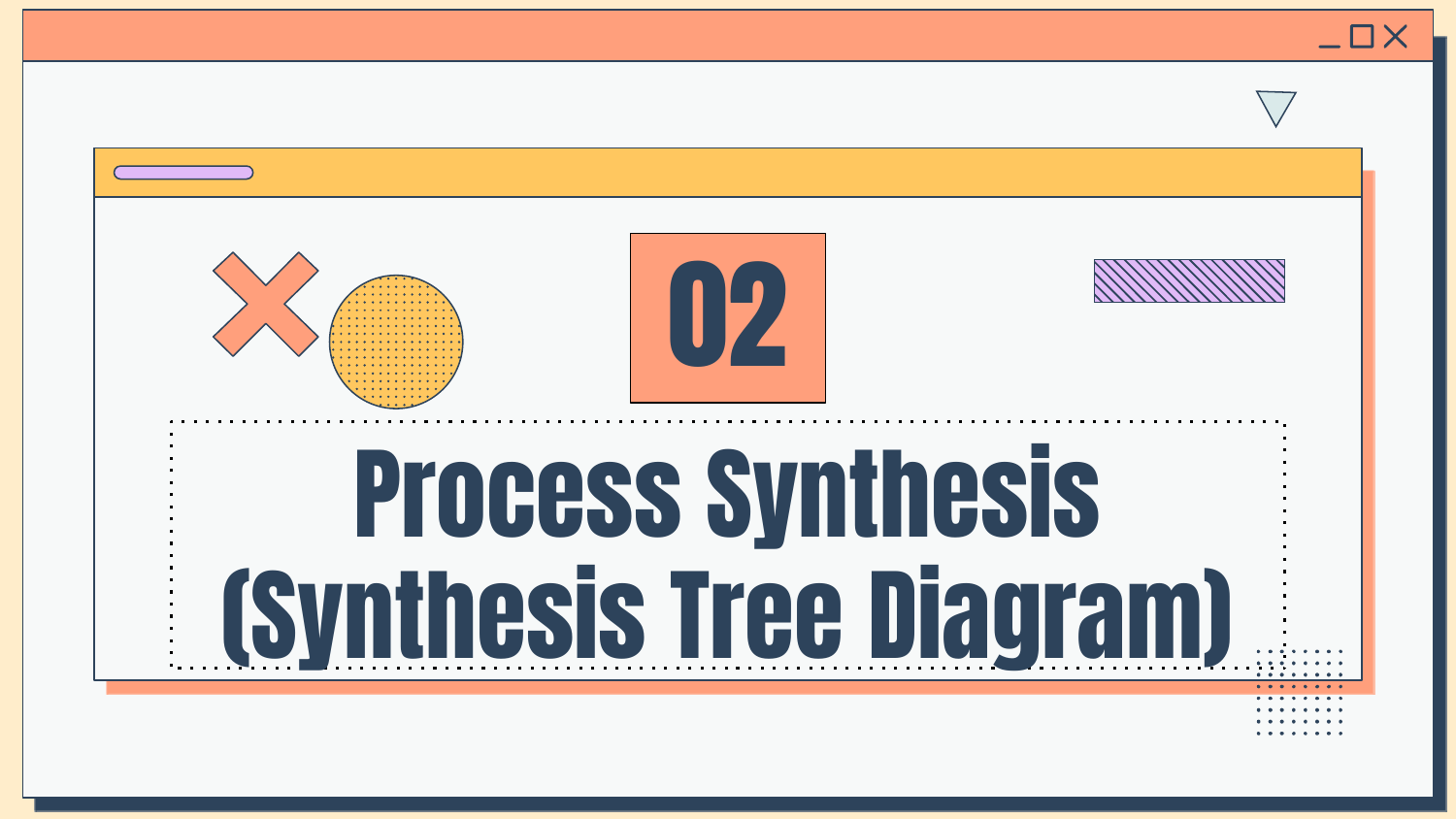

02

# Process Synthesis (Synthesis Tree Diagram)